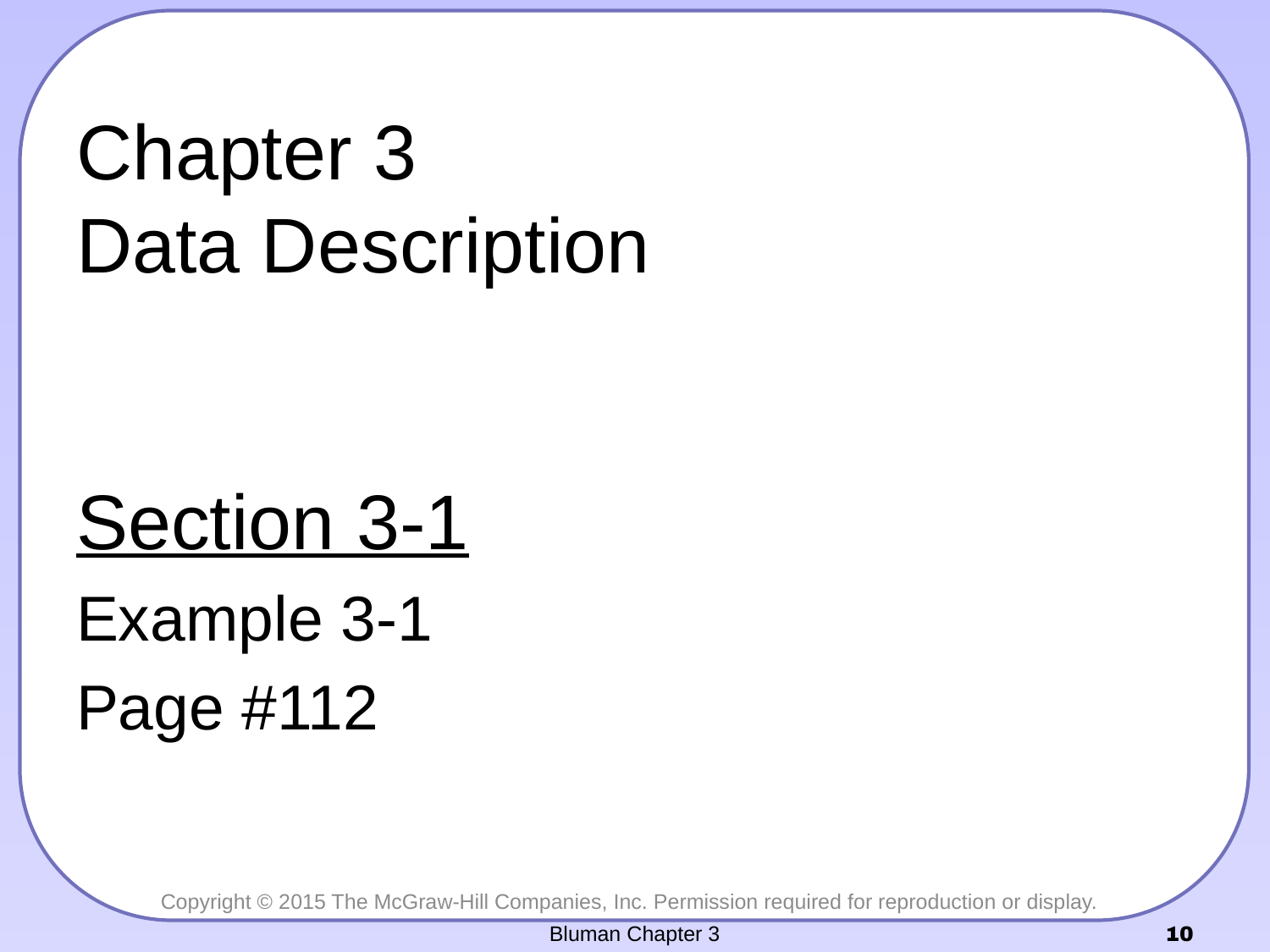

# Chapter 3 Data Description
Section 3-1
Example 3-1
Page #112
Bluman Chapter 3
10